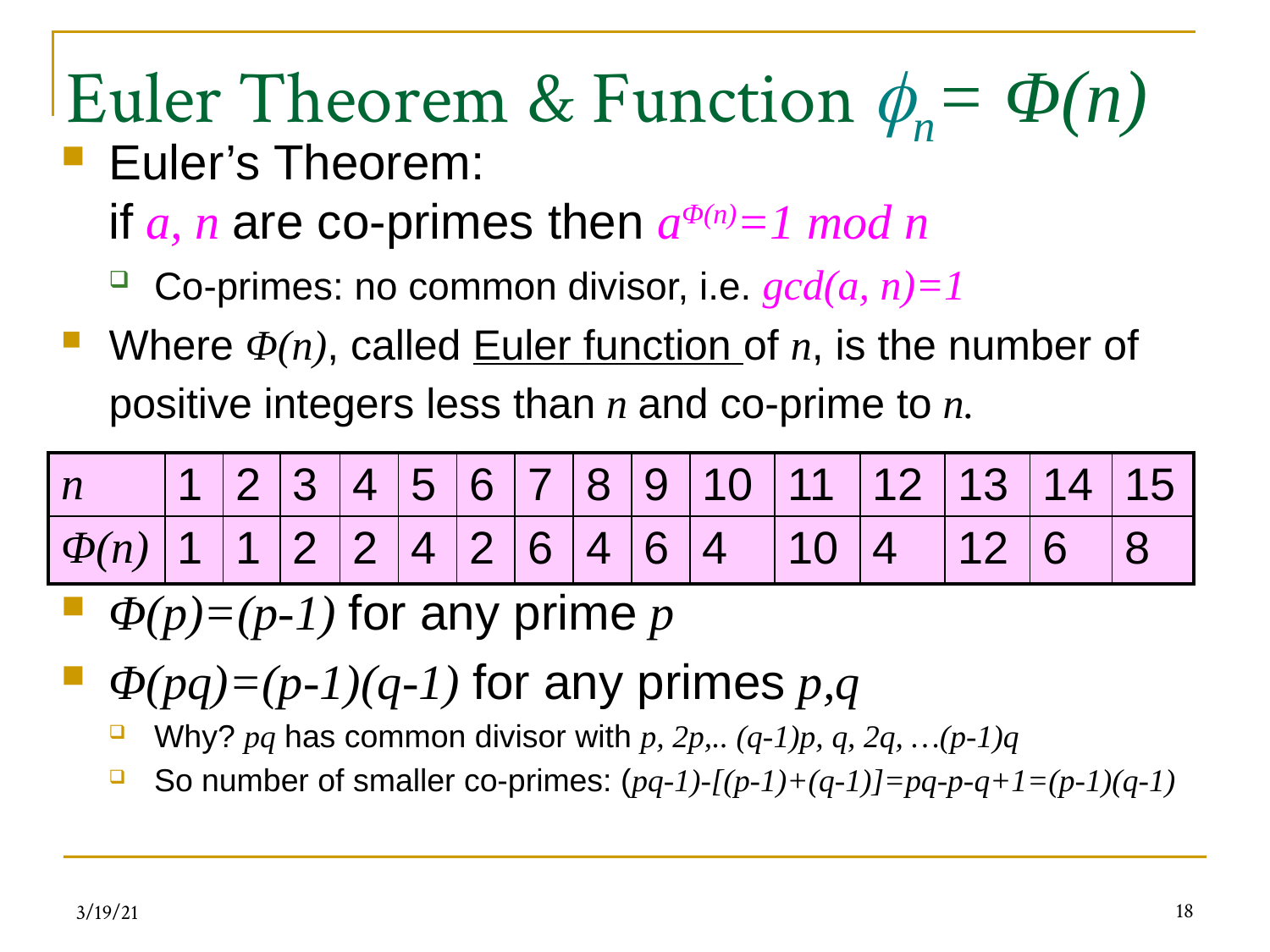

# Euler Theorem & Function φn= Φ(n)
Euler’s Theorem:
if a, n are co-primes then aΦ(n)=1 mod n
Co-primes: no common divisor, i.e. gcd(a, n)=1
Where Φ(n), called Euler function of n, is the number of positive integers less than n and co-prime to n.

For every prime p holds Φ(p)=p-1
Φ(p)=(p-1) for any prime p
Φ(pq)=(p-1)(q-1) for any primes p,q
Why? pq has common divisor with p, 2p,.. (q-1)p, q, 2q, …(p-1)q
So number of smaller co-primes: (pq-1)-[(p-1)+(q-1)]=pq-p-q+1=(p-1)(q-1)

| n | 1 | 2 | 3 | 4 | 5 | 6 | 7 | 8 | 9 | 10 | 11 | 12 | 13 | 14 | 15 |
| --- | --- | --- | --- | --- | --- | --- | --- | --- | --- | --- | --- | --- | --- | --- | --- |
| Φ(n) | 1 | 1 | 2 | 2 | 4 | 2 | 6 | 4 | 6 | 4 | 10 | 4 | 12 | 6 | 8 |
3/19/21
18